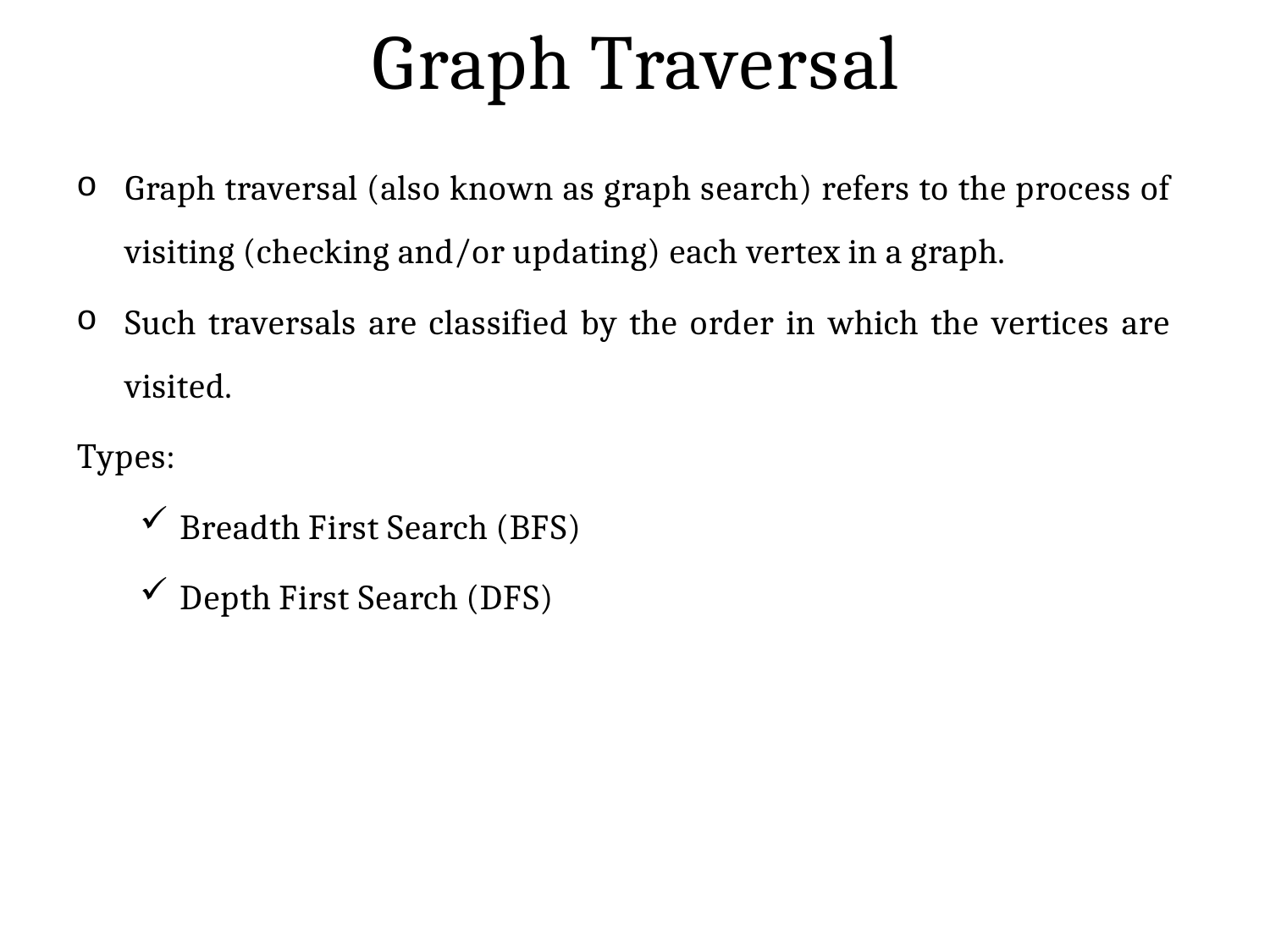

# Graph Traversal

Graph traversal (also known as graph search) refers to the process of visiting (checking and/or updating) each vertex in a graph.
Such traversals are classified by the order in which the vertices are visited.
Types:
Breadth First Search (BFS)
Depth First Search (DFS)